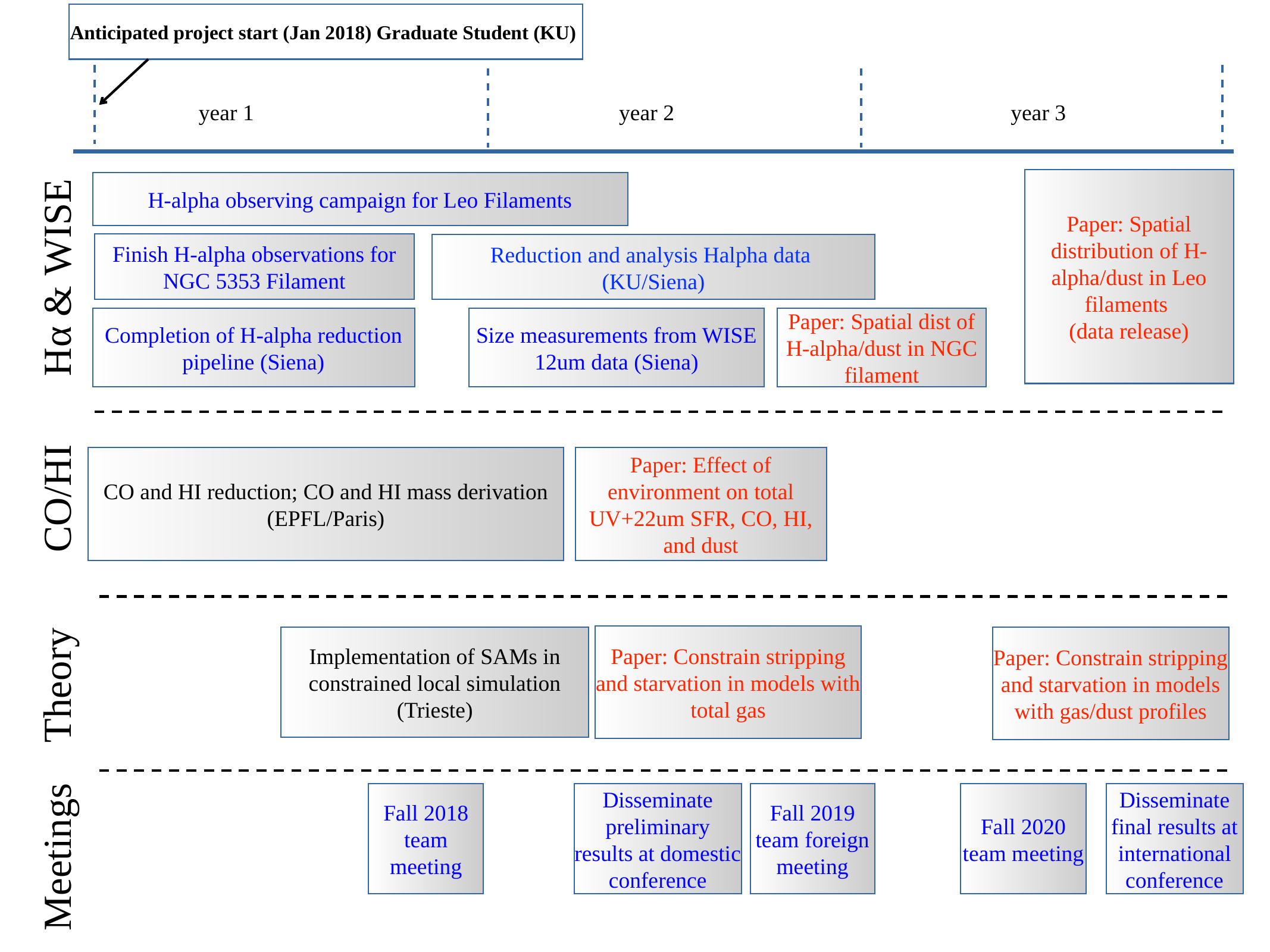

Anticipated project start (Jan 2018) Graduate Student (KU)

year 1
year 2
year 3

Paper: Spatial distribution of H-alpha/dust in Leo filaments
(data release)
H-alpha observing campaign for Leo Filaments
Finish H-alpha observations for NGC 5353 Filament
Reduction and analysis Halpha data
(KU/Siena)
Hα & WISE
Completion of H-alpha reduction pipeline (Siena)
Paper: Spatial dist of H-alpha/dust in NGC filament
Size measurements from WISE 12um data (Siena)
Paper: Effect of environment on total UV+22um SFR, CO, HI, and dust
CO and HI reduction; CO and HI mass derivation (EPFL/Paris)
CO/HI
Paper: Constrain stripping and starvation in models with total gas
Paper: Constrain stripping and starvation in models with gas/dust profiles
Implementation of SAMs in constrained local simulation (Trieste)
Theory
Fall 2018 team meeting
Disseminate preliminary results at domestic conference
Fall 2019 team foreign meeting
Fall 2020 team meeting
Disseminate final results at international conference
Meetings